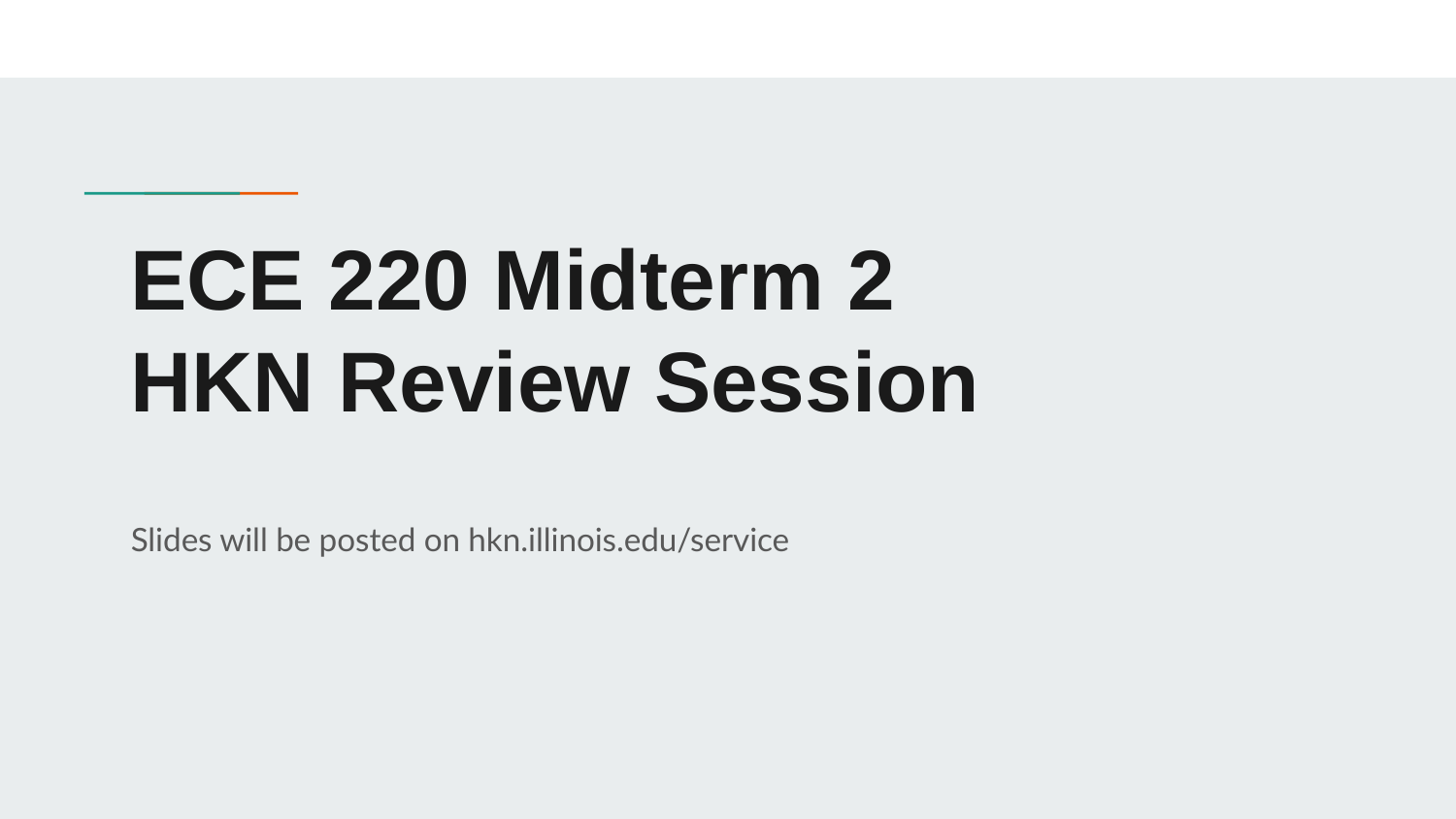

# ECE 220 Midterm 2
HKN Review Session
Slides will be posted on hkn.illinois.edu/service